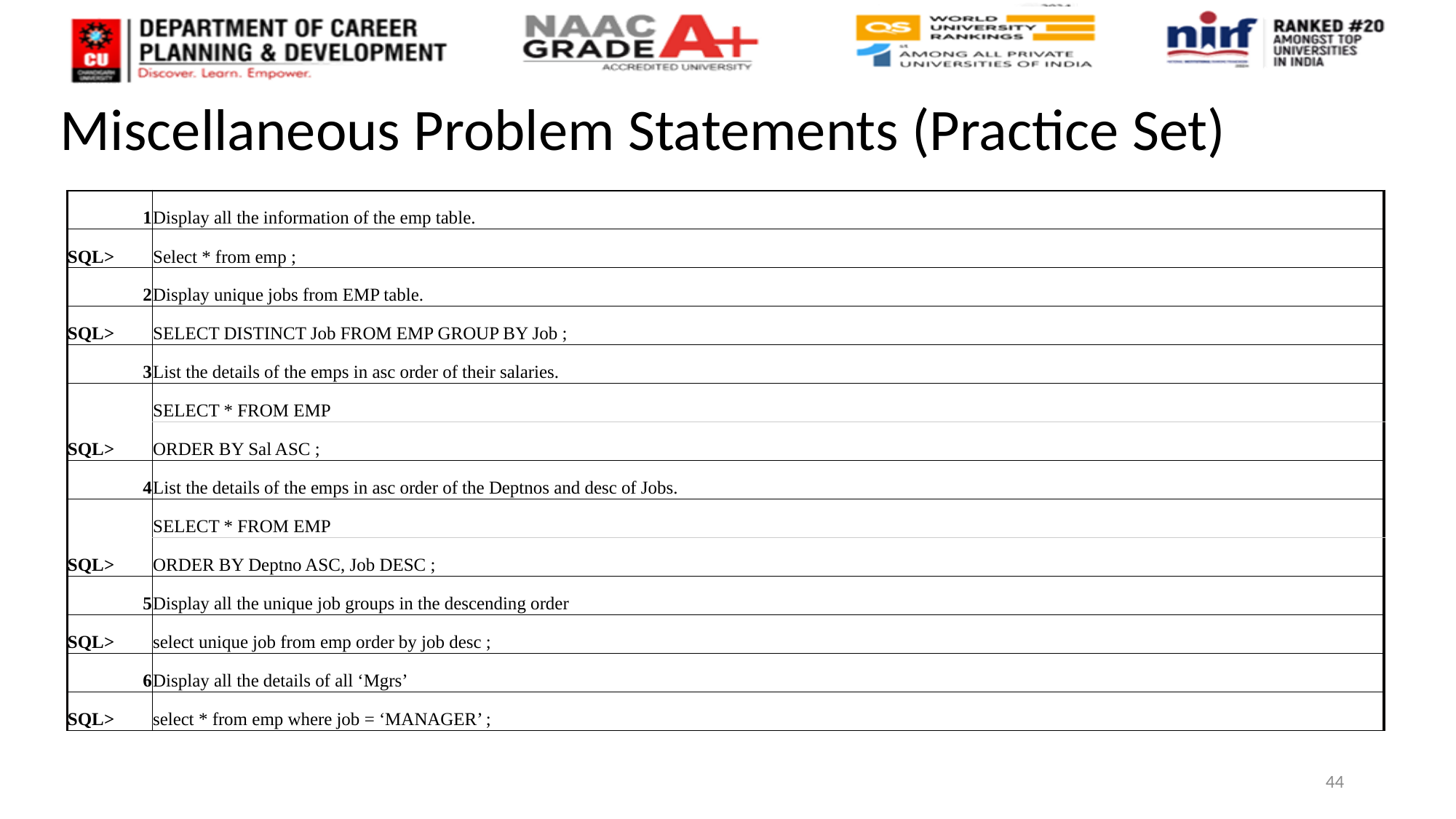

# Miscellaneous Problem Statements (Practice Set)
| 1 | Display all the information of the emp table. |
| --- | --- |
| SQL> | Select \* from emp ; |
| 2 | Display unique jobs from EMP table. |
| SQL> | SELECT DISTINCT Job FROM EMP GROUP BY Job ; |
| 3 | List the details of the emps in asc order of their salaries. |
| SQL> | SELECT \* FROM EMP |
|  | ORDER BY Sal ASC ; |
| 4 | List the details of the emps in asc order of the Deptnos and desc of Jobs. |
| SQL> | SELECT \* FROM EMP |
|  | ORDER BY Deptno ASC, Job DESC ; |
| 5 | Display all the unique job groups in the descending order |
| SQL> | select unique job from emp order by job desc ; |
| 6 | Display all the details of all ‘Mgrs’ |
| SQL> | select \* from emp where job = ‘MANAGER’ ; |
44